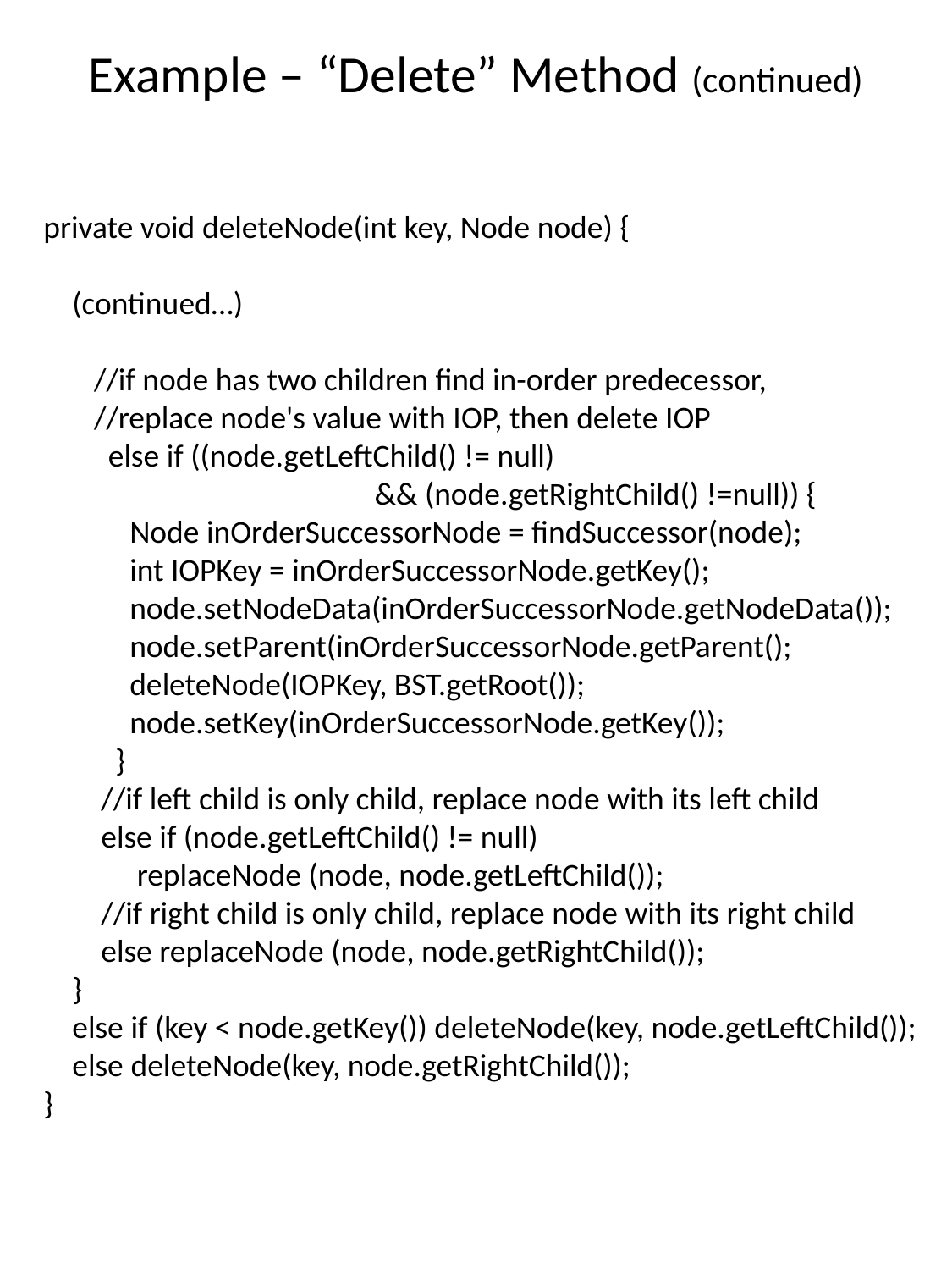

# Example – “Delete” Method (continued)
private void deleteNode(int key, Node node) {

    (continued…)

       //if node has two children find in-order predecessor,
       //replace node's value with IOP, then delete IOP
         else if ((node.getLeftChild() != null)
                                              && (node.getRightChild() !=null)) {
            Node inOrderSuccessorNode = findSuccessor(node);
            int IOPKey = inOrderSuccessorNode.getKey();
            node.setNodeData(inOrderSuccessorNode.getNodeData());
            node.setParent(inOrderSuccessorNode.getParent();
            deleteNode(IOPKey, BST.getRoot());
            node.setKey(inOrderSuccessorNode.getKey());
          }
        //if left child is only child, replace node with its left child
        else if (node.getLeftChild() != null)
             replaceNode (node, node.getLeftChild());
        //if right child is only child, replace node with its right child
        else replaceNode (node, node.getRightChild());
    }
    else if (key < node.getKey()) deleteNode(key, node.getLeftChild());
    else deleteNode(key, node.getRightChild());
}